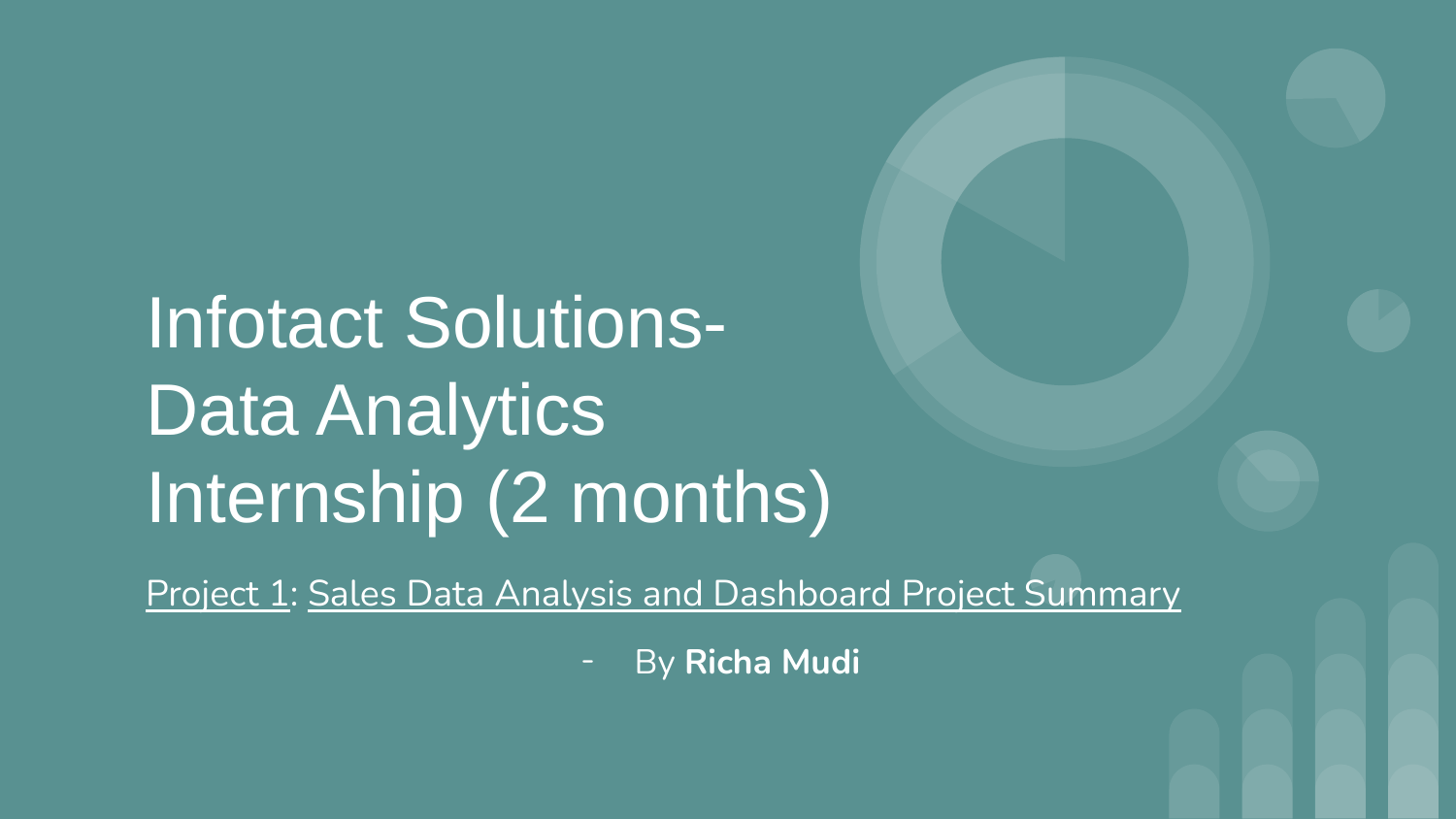

# Infotact Solutions-
Data Analytics Internship (2 months)
Project 1: Sales Data Analysis and Dashboard Project Summary
By Richa Mudi